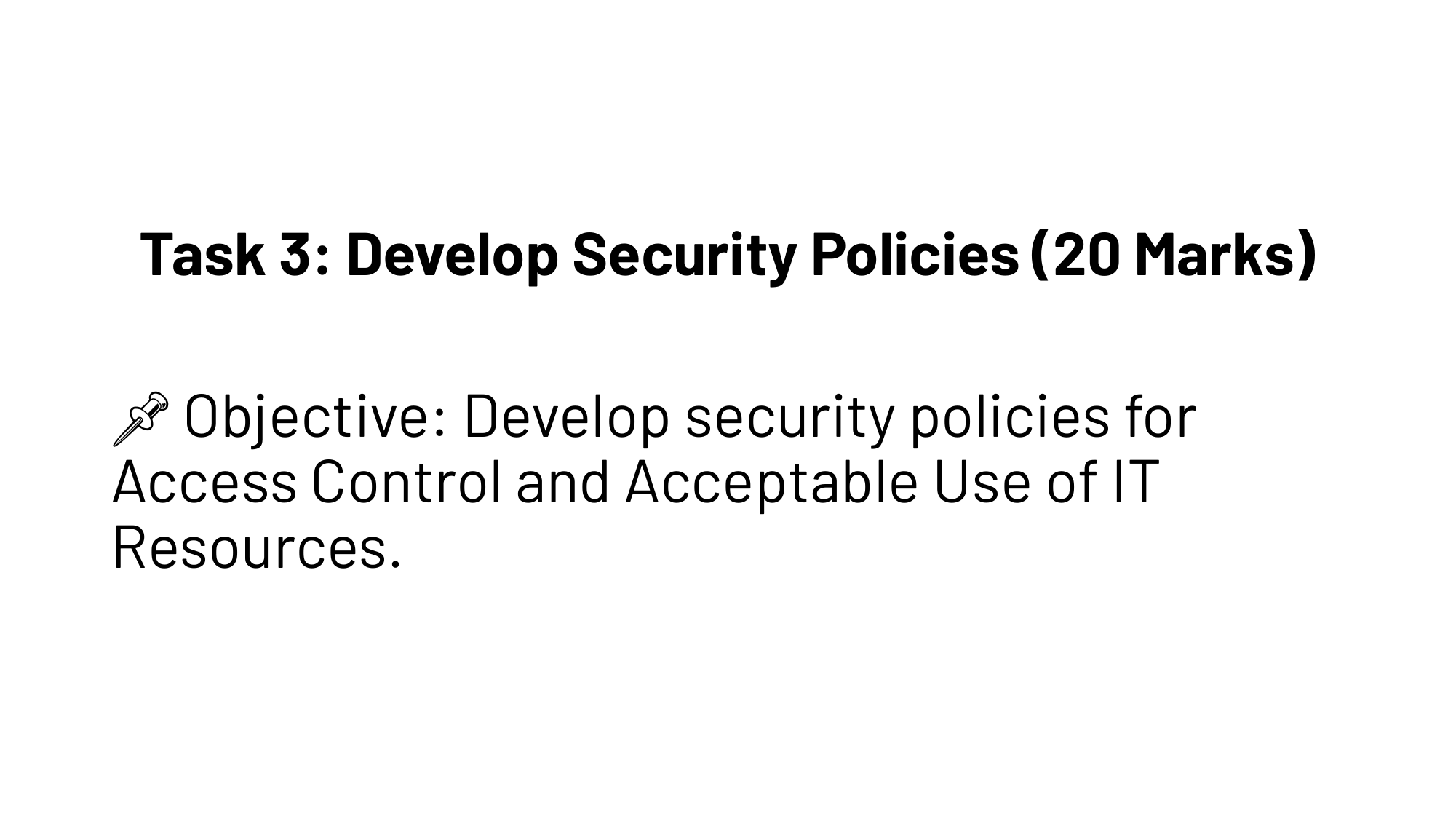

Task 3: Develop Security Policies (20 Marks)

📌 Objective: Develop security policies for Access Control and Acceptable Use of IT Resources.